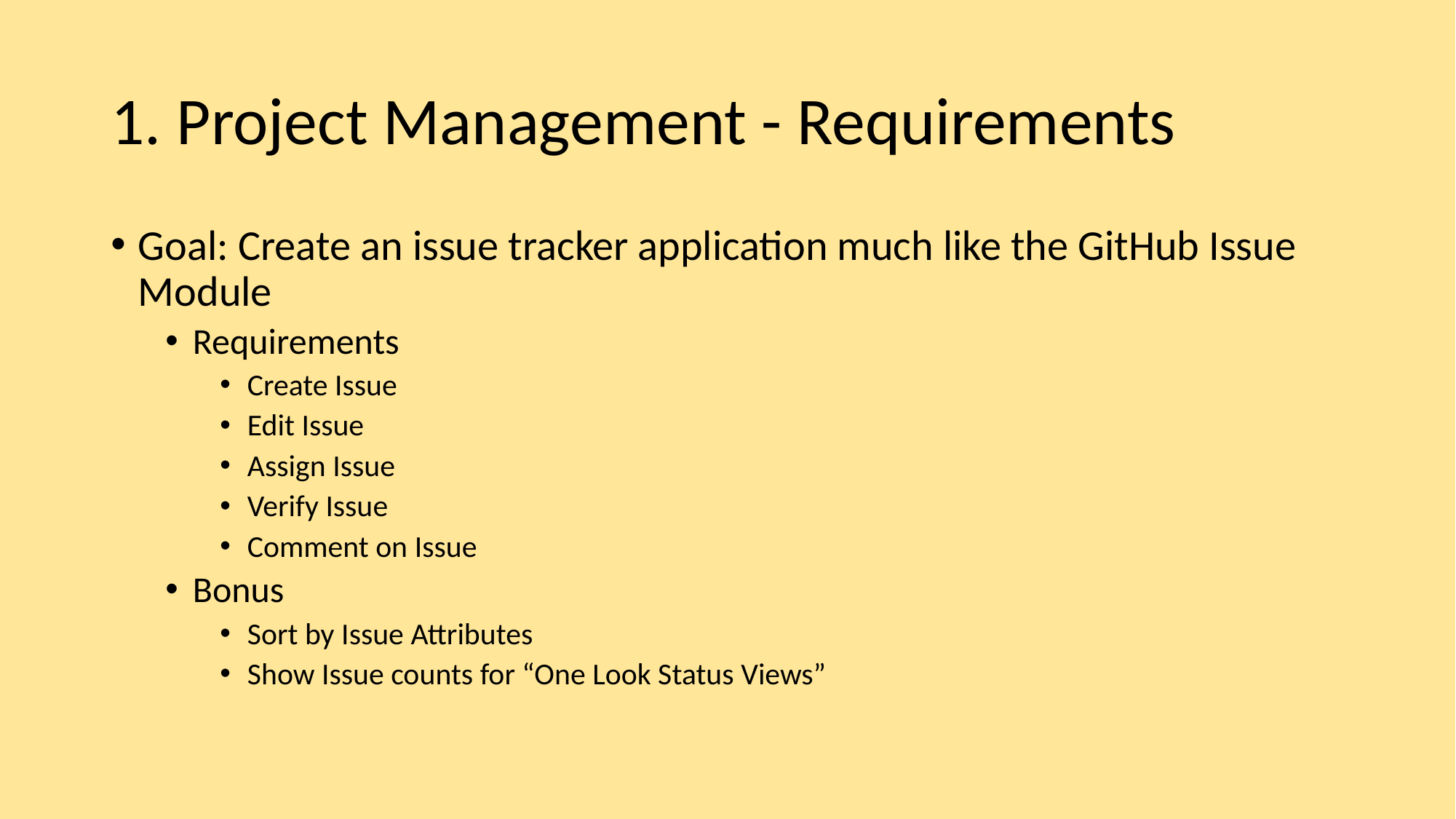

# 1. Project Management - Requirements
Goal: Create an issue tracker application much like the GitHub Issue Module
Requirements
Create Issue
Edit Issue
Assign Issue
Verify Issue
Comment on Issue
Bonus
Sort by Issue Attributes
Show Issue counts for “One Look Status Views”